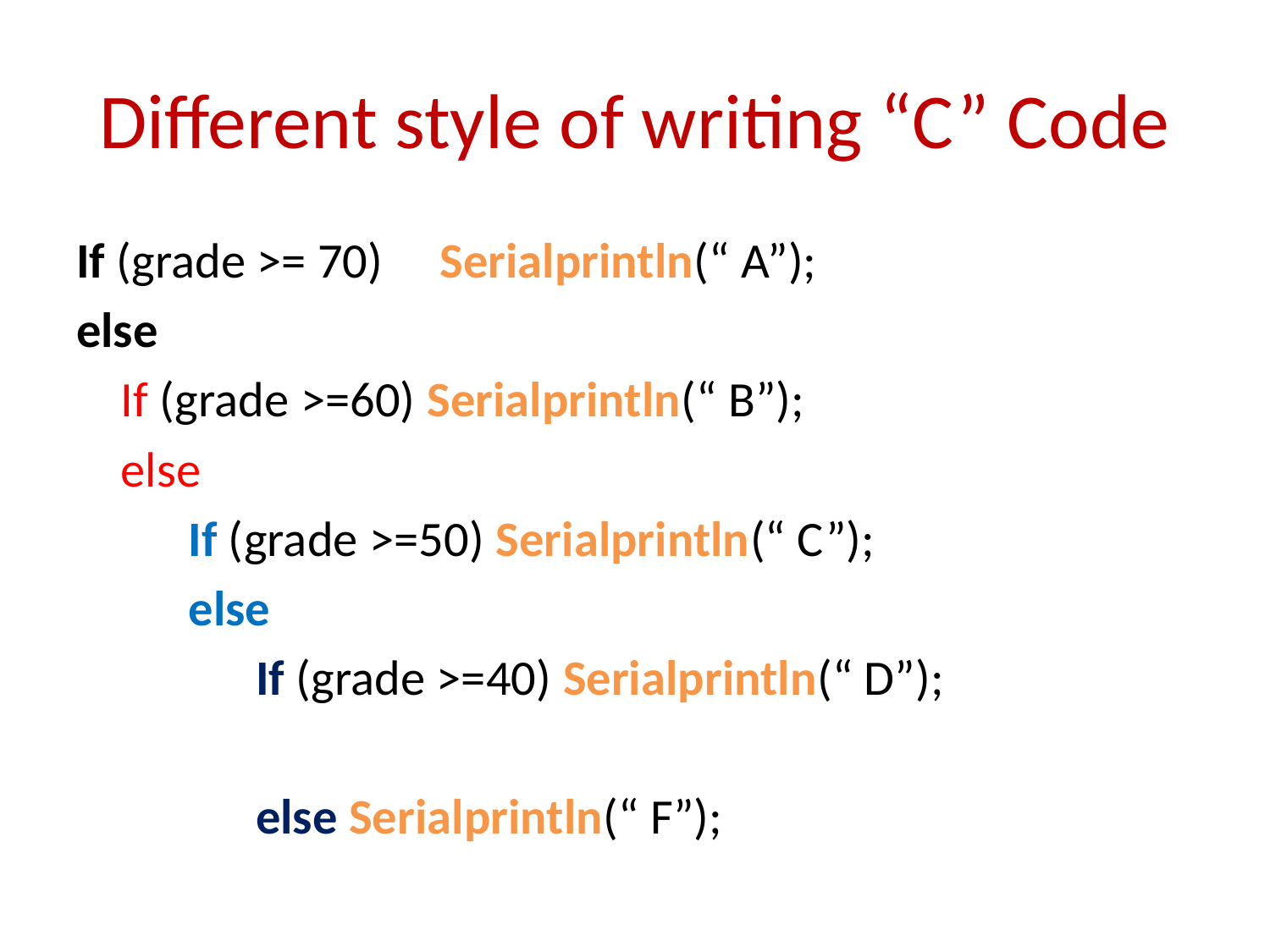

# Different style of writing “C” Code
If (grade >= 70)     Serialprintln(“ A”);
else
    If (grade >=60) Serialprintln(“ B”);
    else
          If (grade >=50) Serialprintln(“ C”);
          else
                If (grade >=40) Serialprintln(“ D”);

                else Serialprintln(“ F”);